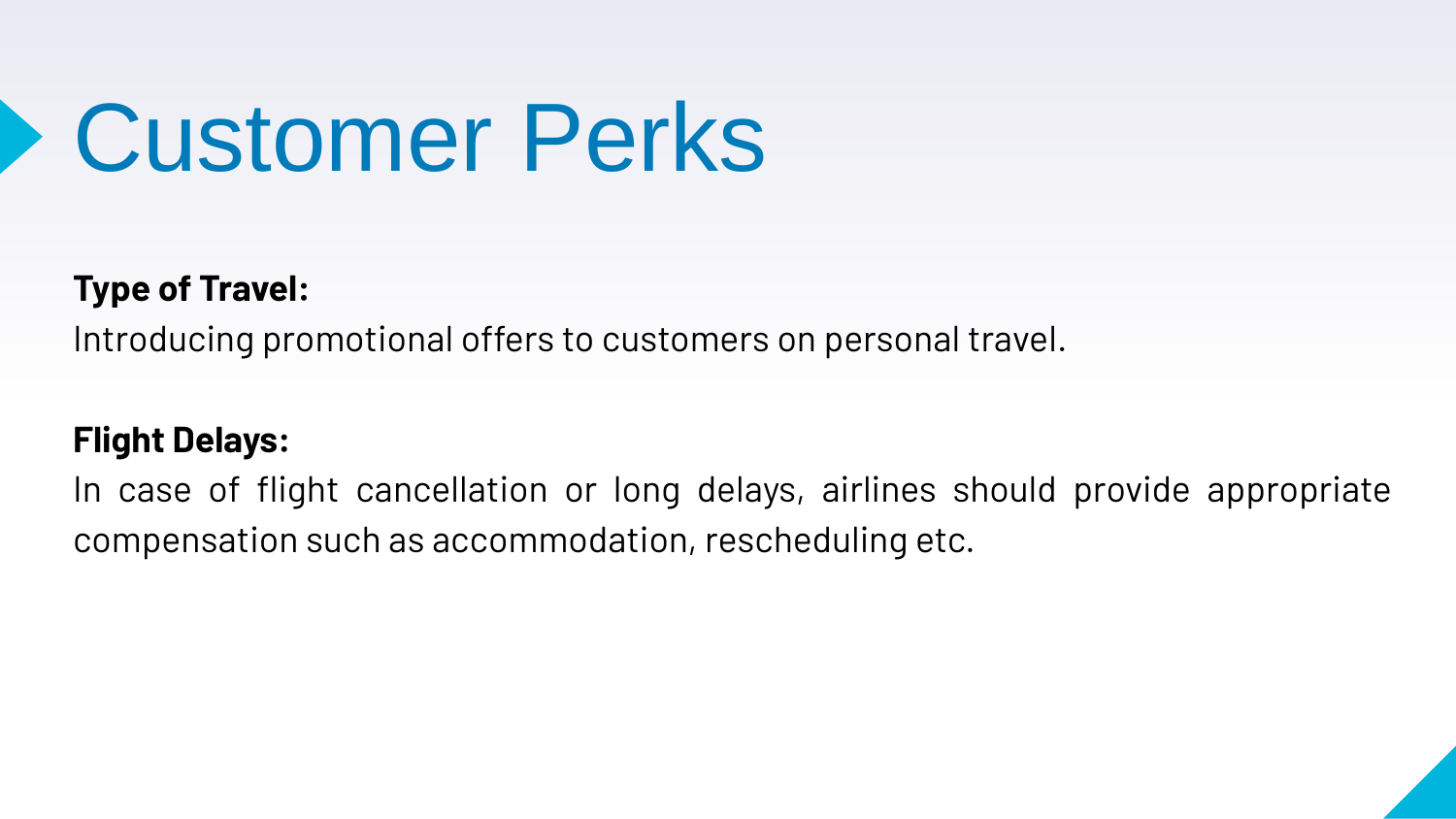

# Customer Perks

Type of Travel:
Introducing promotional offers to customers on personal travel.

Flight Delays:
In case of flight cancellation or long delays, airlines should provide appropriate compensation such as accommodation, rescheduling etc.